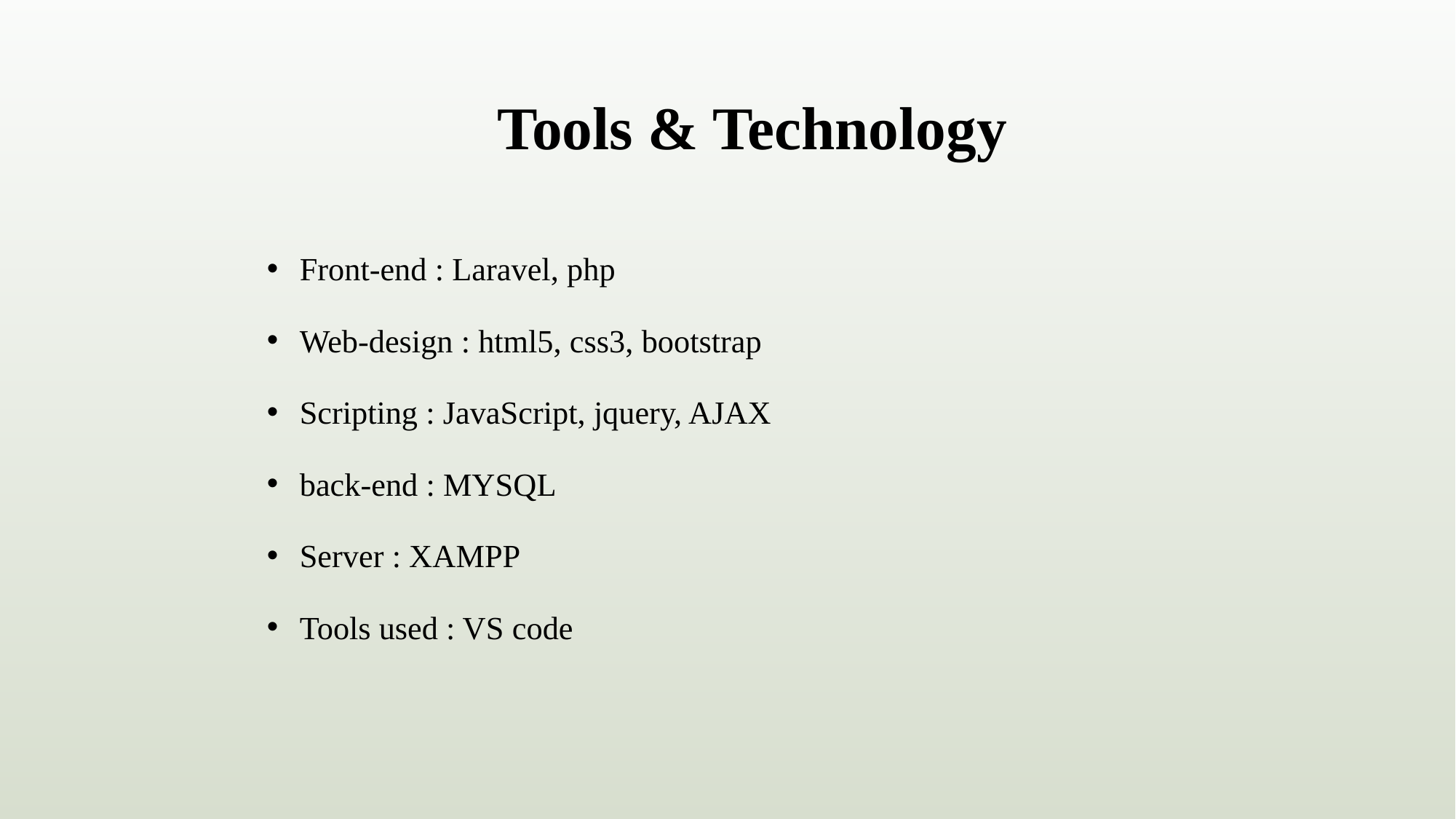

# Tools & Technology
Front-end : Laravel, php
Web-design : html5, css3, bootstrap
Scripting : JavaScript, jquery, AJAX
back-end : MYSQL
Server : XAMPP
Tools used : VS code